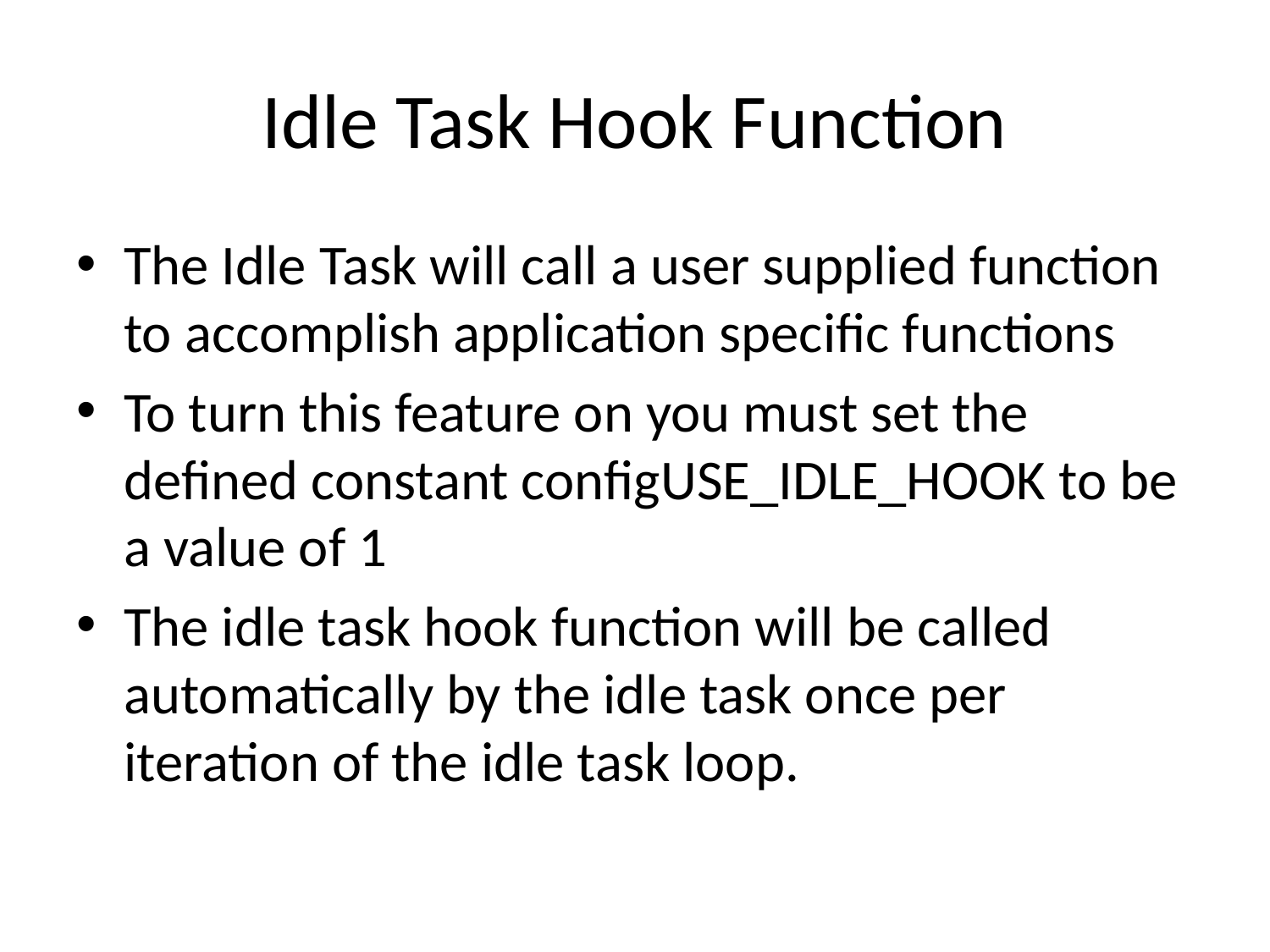

# Idle Task Hook Function
The Idle Task will call a user supplied function to accomplish application specific functions
To turn this feature on you must set the defined constant configUSE_IDLE_HOOK to be a value of 1
The idle task hook function will be called automatically by the idle task once per iteration of the idle task loop.